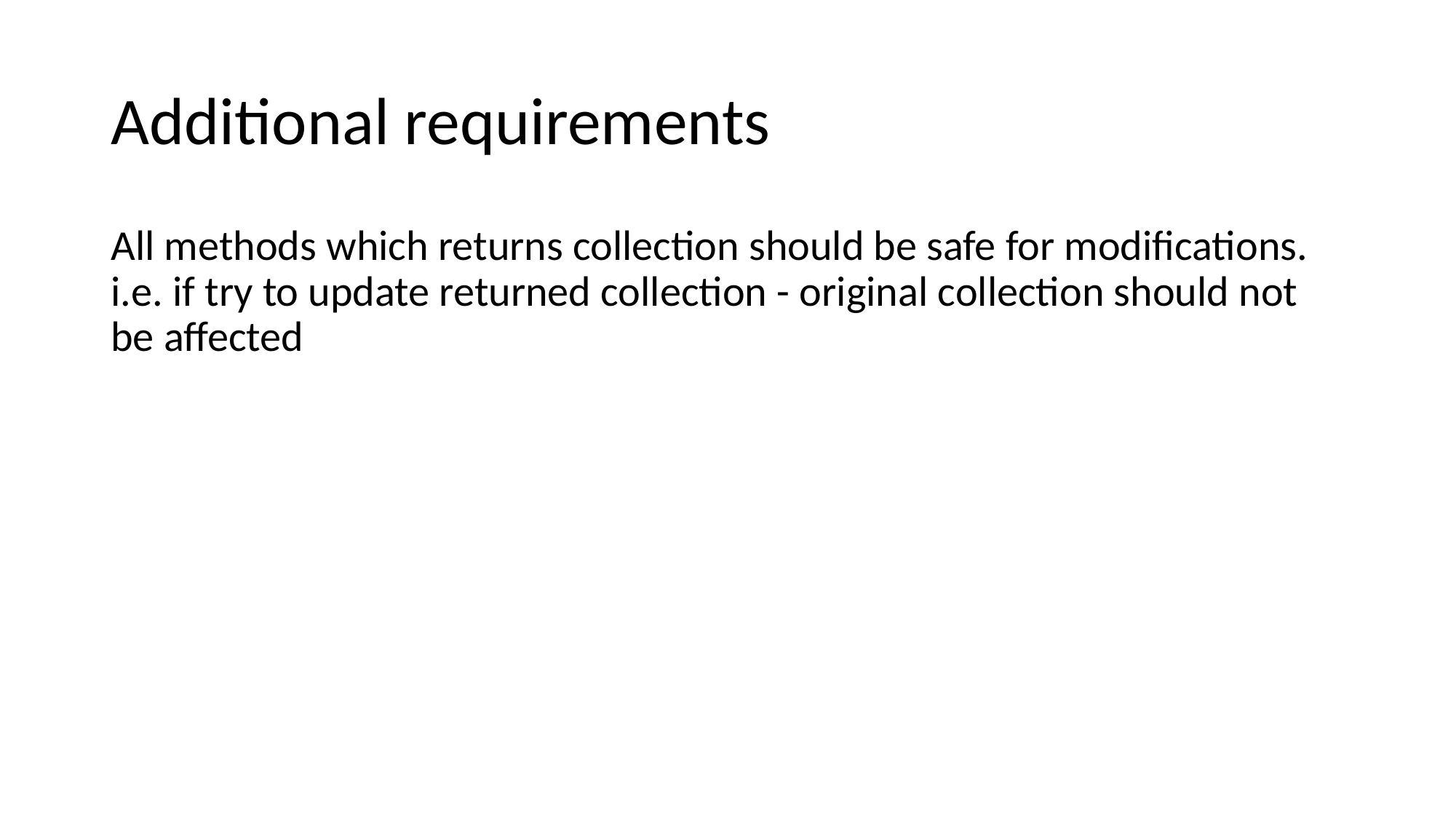

# Additional requirements
All methods which returns collection should be safe for modifications. i.e. if try to update returned collection - original collection should not be affected